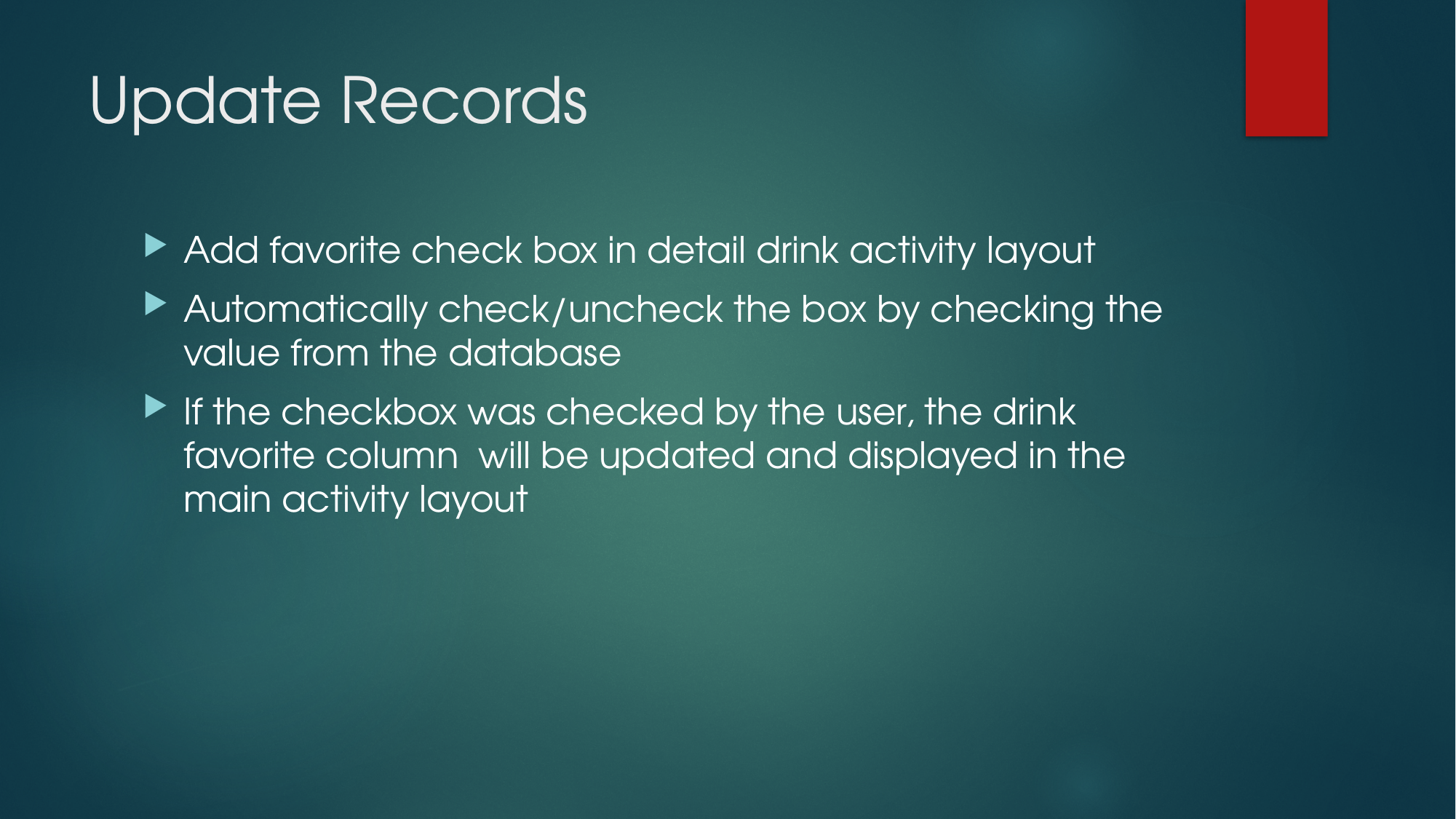

# Update Records
Add favorite check box in detail drink activity layout
Automatically check/uncheck the box by checking the value from the database
If the checkbox was checked by the user, the drink favorite column  will be updated and displayed in the main activity layout